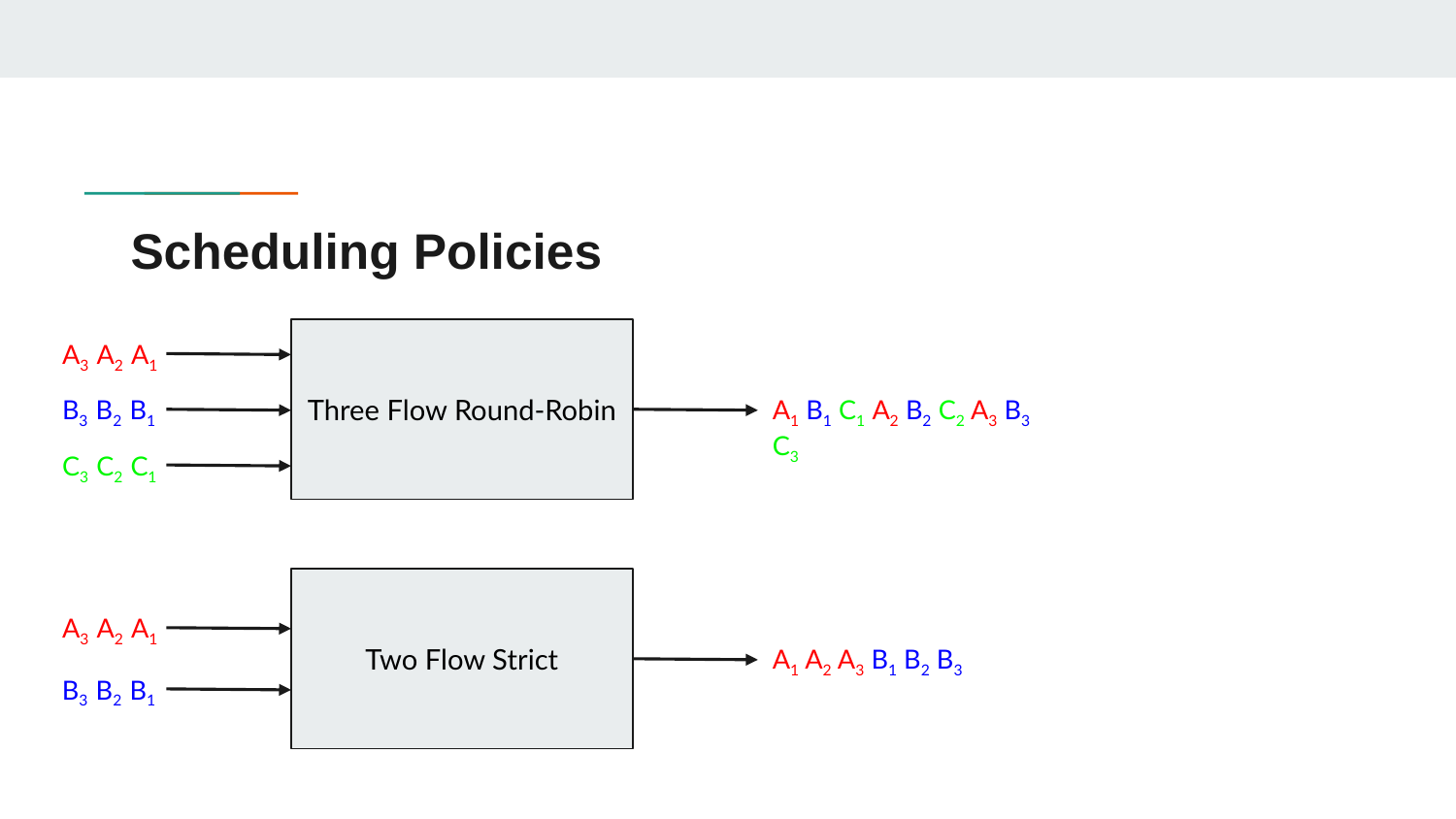

# Scheduling Policies
Three Flow Round-Robin
A3  A2  A1
A1 B1 C1 A2 B2 C2 A3 B3 C3
B3  B2  B1
C3  C2  C1
Two Flow Strict
A3  A2  A1
A1 A2 A3 B1 B2 B3
B3  B2  B1